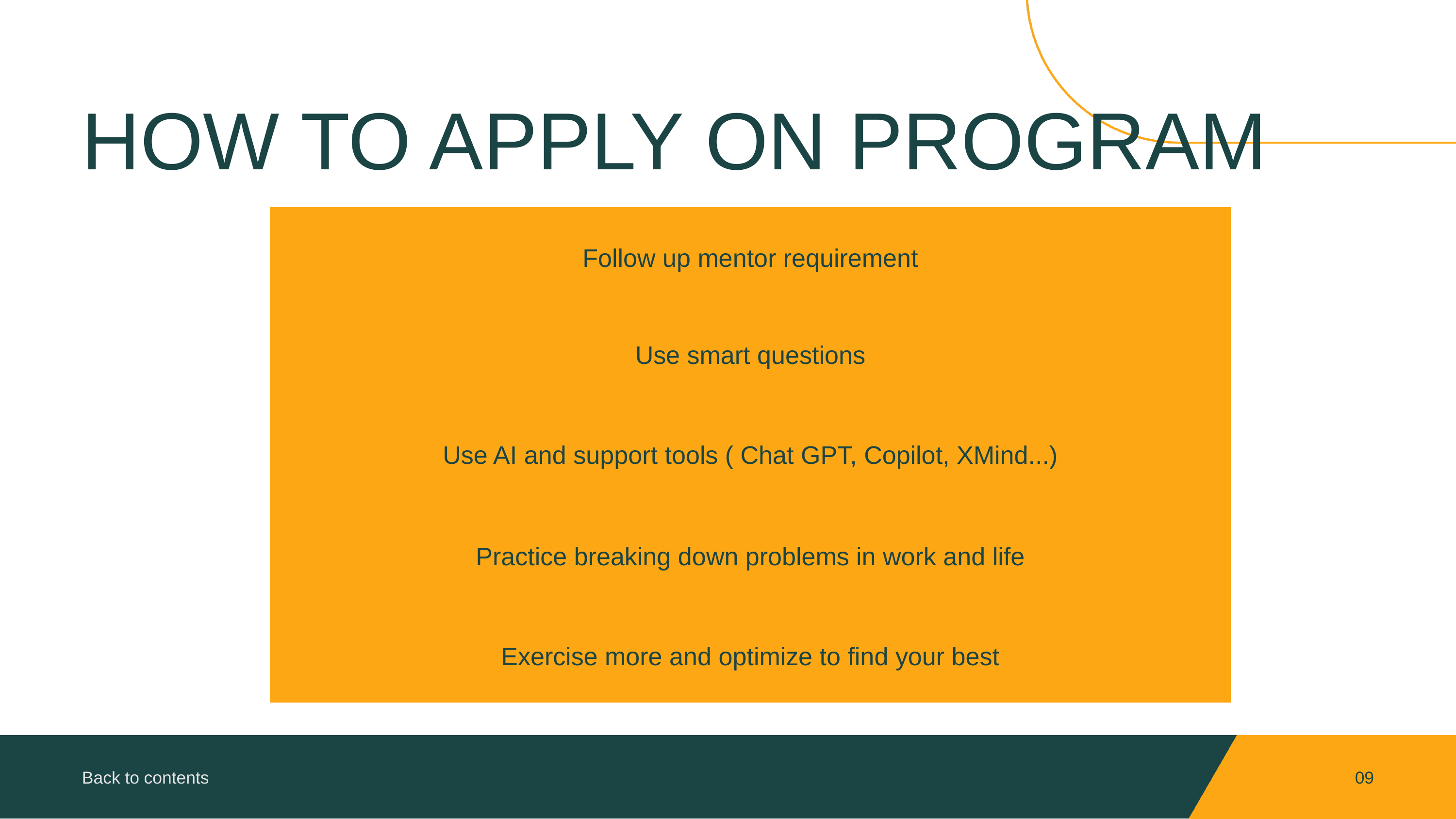

HOW TO APPLY ON PROGRAM
| Follow up mentor requirement |  |
| --- | --- |
| Use smart questions |  |
| Use AI and support tools ( Chat GPT, Copilot, XMind...) |  |
| Practice breaking down problems in work and life |  |
| Exercise more and optimize to find your best |  |

Back to contents
09